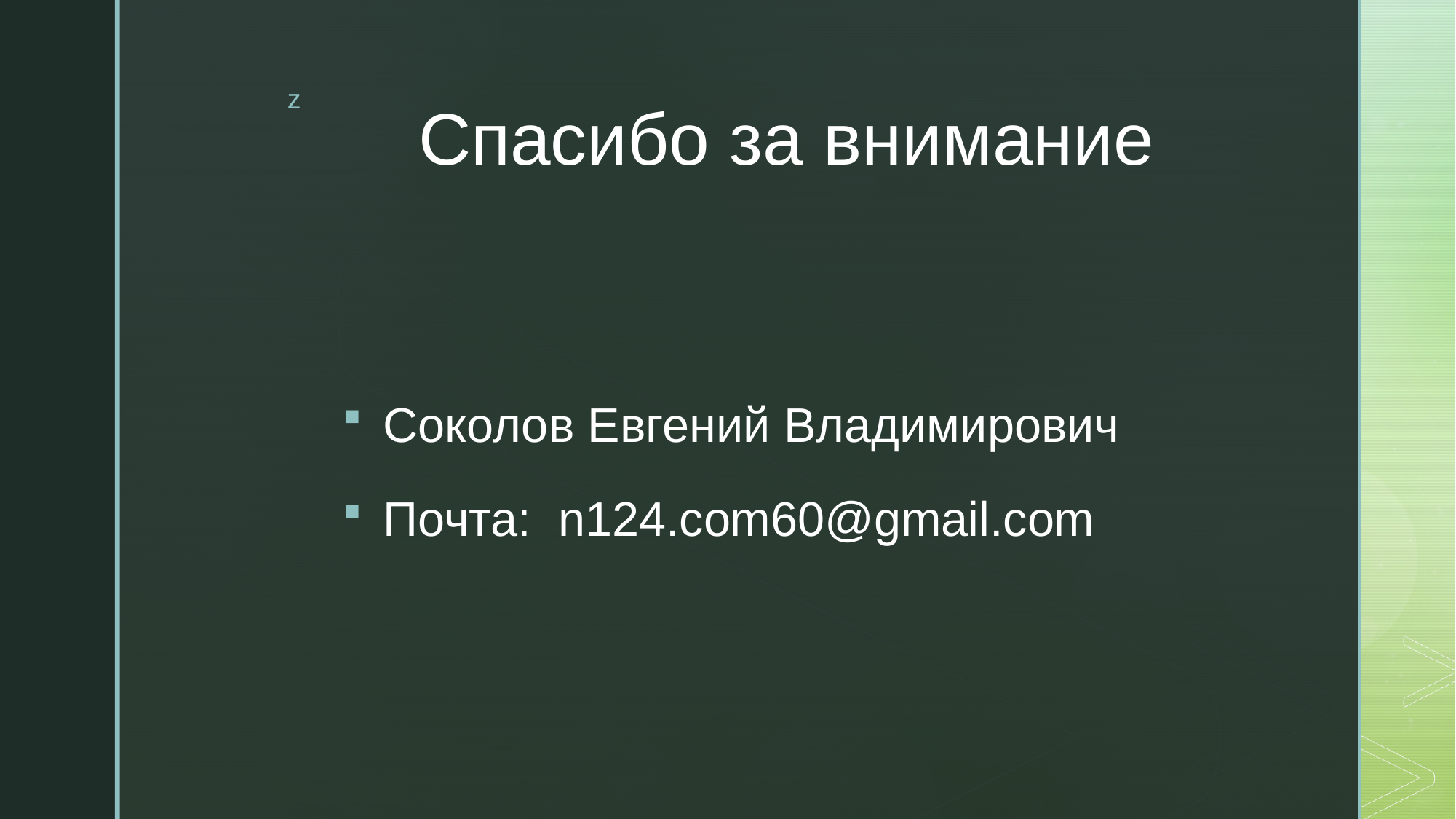

# Спасибо за внимание
Соколов Евгений Владимирович
Почта:  n124.com60@gmail.com